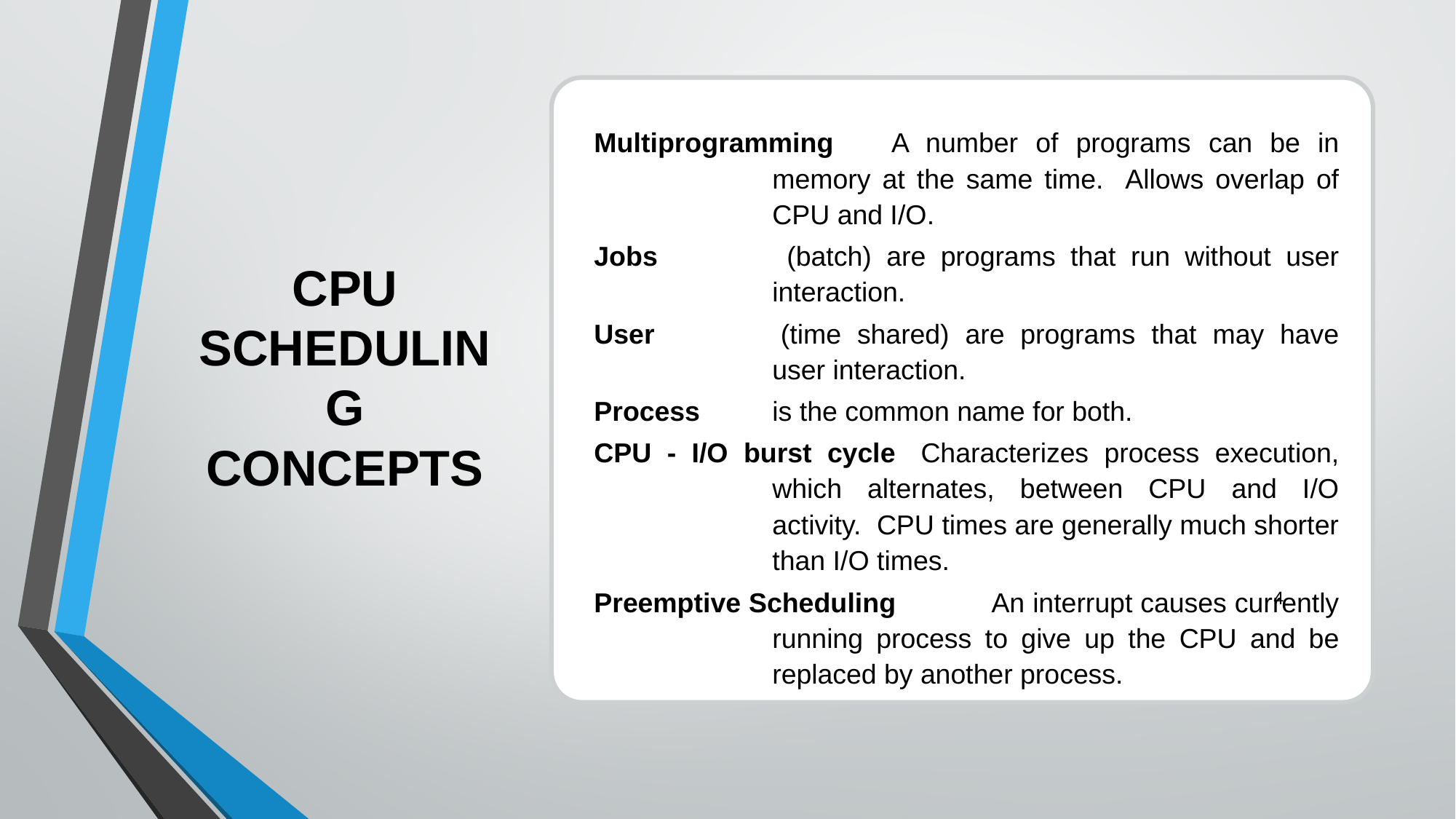

Multiprogramming 	A number of programs can be in memory at the same time.  Allows overlap of CPU and I/O.
Jobs  	(batch) are programs that run without user interaction.
User 	(time shared) are programs that may have user interaction.
Process 	is the common name for both.
CPU - I/O burst cycle 	Characterizes process execution, which alternates, between CPU and I/O activity.  CPU times are generally much shorter than I/O times.
Preemptive Scheduling 	An interrupt causes currently running process to give up the CPU and be replaced by another process.
# CPU SCHEDULING CONCEPTS
4